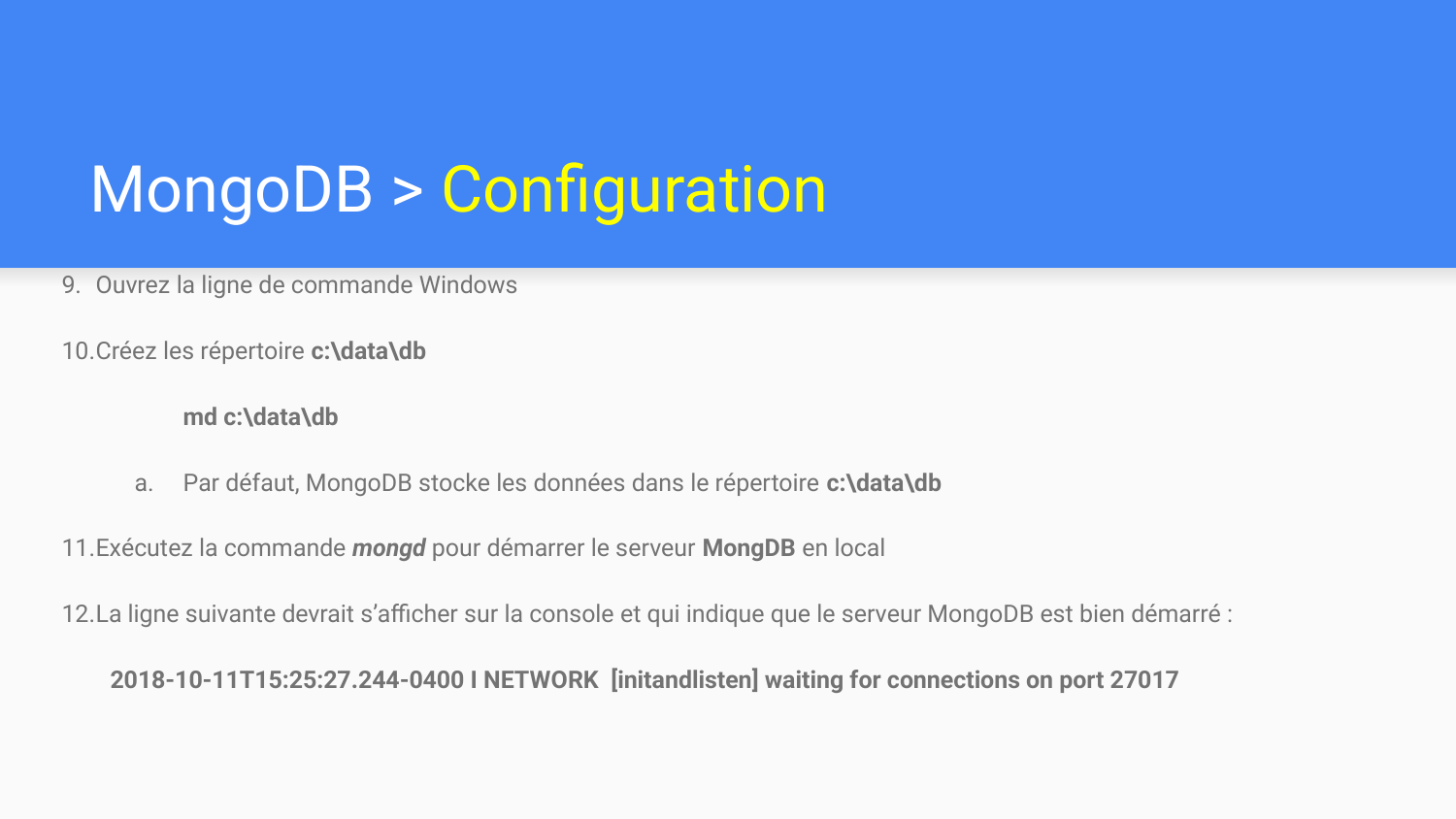

# MongoDB > Configuration
Ouvrez la ligne de commande Windows
Créez les répertoire c:\data\db
	md c:\data\db
Par défaut, MongoDB stocke les données dans le répertoire c:\data\db
Exécutez la commande mongd pour démarrer le serveur MongDB en local
La ligne suivante devrait s’afficher sur la console et qui indique que le serveur MongoDB est bien démarré :
2018-10-11T15:25:27.244-0400 I NETWORK  [initandlisten] waiting for connections on port 27017